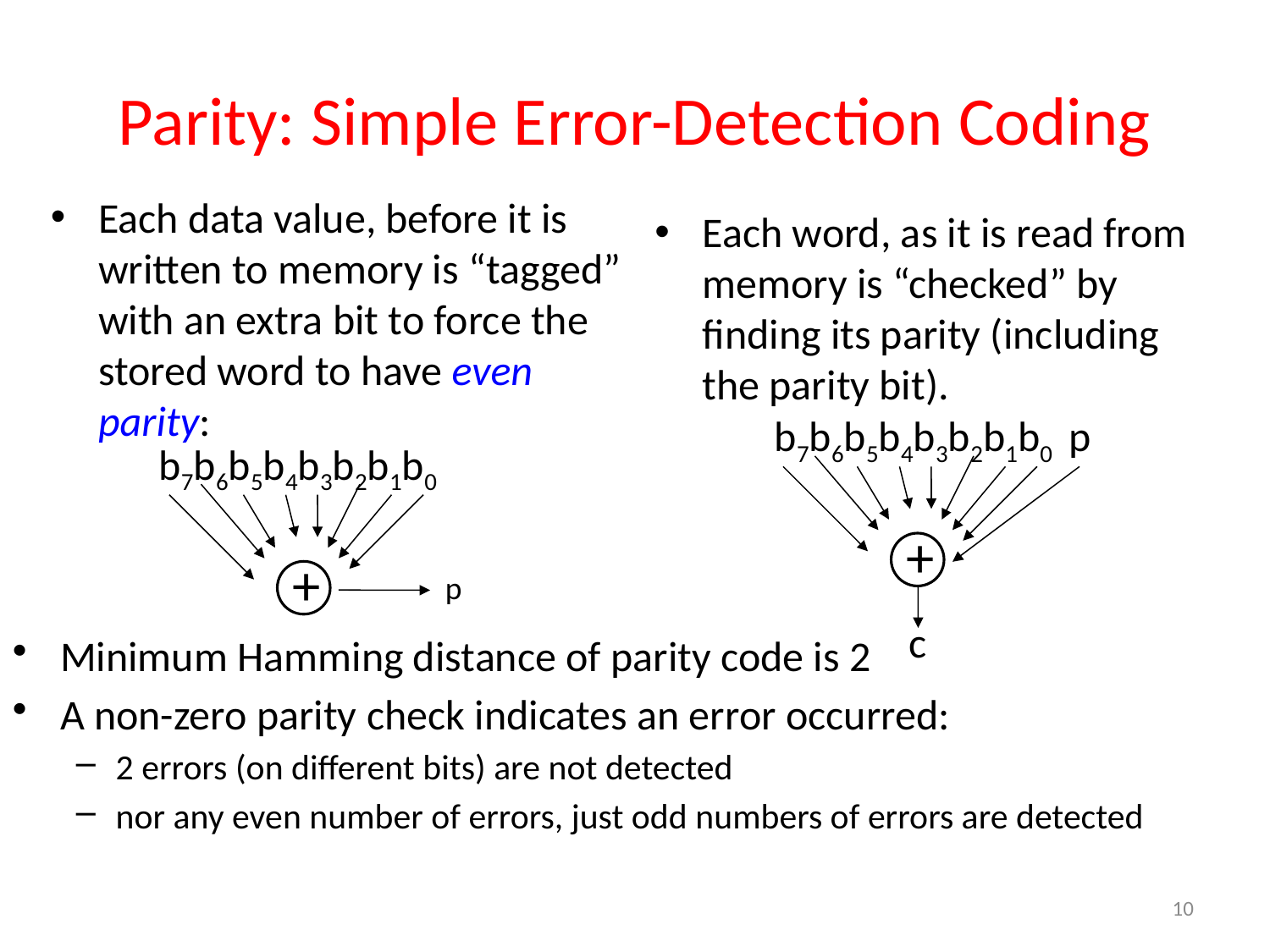

# Parity: Simple Error-Detection Coding
Each data value, before it is written to memory is “tagged” with an extra bit to force the stored word to have even parity:
Each word, as it is read from memory is “checked” by finding its parity (including the parity bit).
b7b6b5b4b3b2b1b0   p

+

c
b7b6b5b4b3b2b1b0

+

p
Minimum Hamming distance of parity code is 2
A non-zero parity check indicates an error occurred:
2 errors (on different bits) are not detected
nor any even number of errors, just odd numbers of errors are detected
10